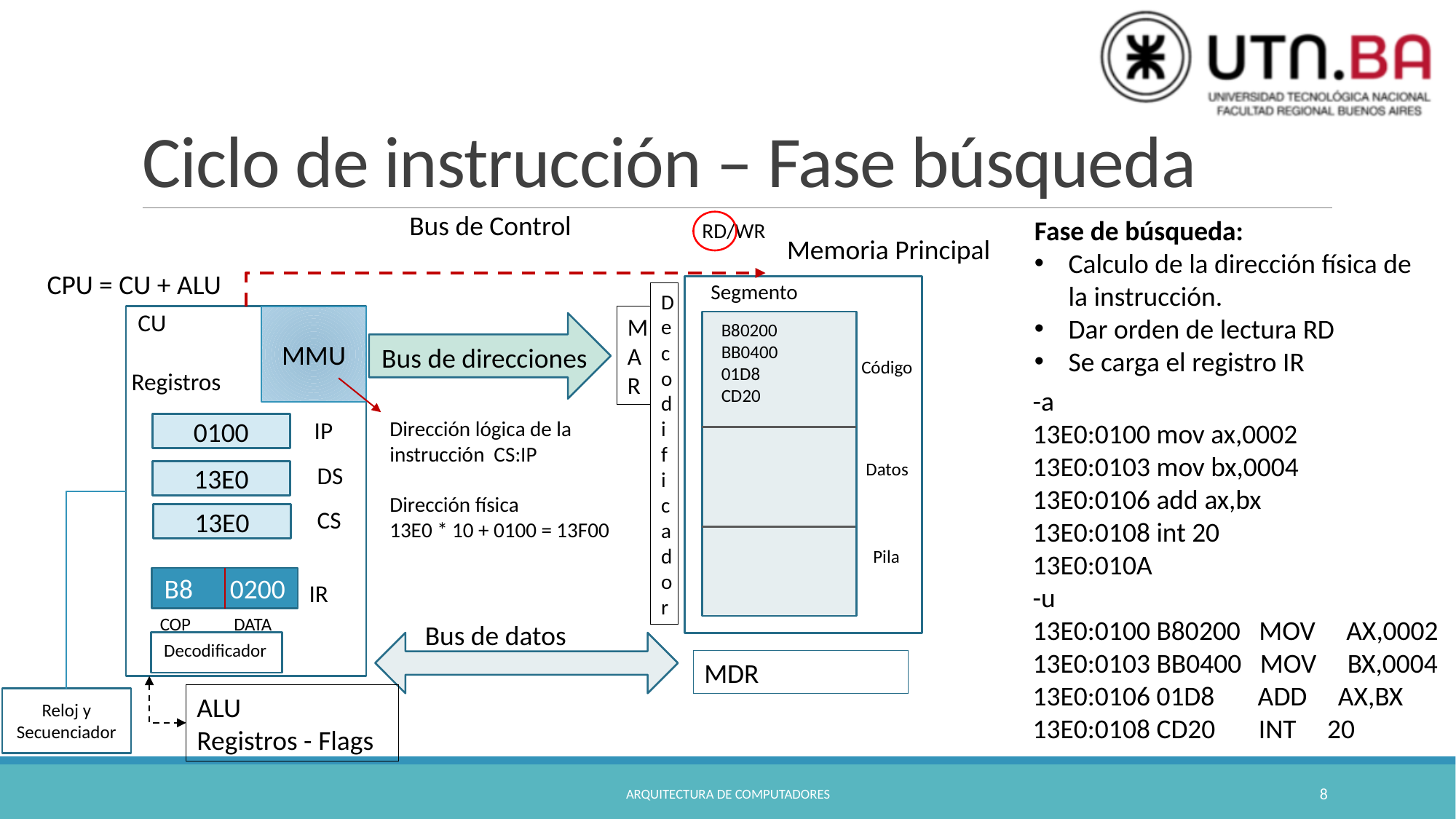

# Ciclo de instrucción – Fase búsqueda
Bus de Control
Fase de búsqueda:
Calculo de la dirección física de la instrucción.
Dar orden de lectura RD
Se carga el registro IR

RD/WR

Memoria Principal
CPU = CU + ALU
Segmento

Decodifica
dor
CU

MMU
MAR

B80200
BB0400
01D8
CD20
Bus de direcciones
Código
Registros
-a
13E0:0100 mov ax,0002
13E0:0103 mov bx,0004
13E0:0106 add ax,bx
13E0:0108 int 20
13E0:010A
-u
13E0:0100 B80200   MOV     AX,0002
13E0:0103 BB0400   MOV     BX,0004
13E0:0106 01D8       ADD     AX,BX
13E0:0108 CD20       INT     20
IP
Dirección lógica de la instrucción  CS:IP

Dirección física
13E0 * 10 + 0100 = 13F00
0100
Datos
DS
13E0
CS
13E0
Pila
B8      0200
IR
COP
DATA
Bus de datos

Decodificador
MDR
ALU
Registros - Flags
Reloj y Secuenciador
Arquitectura de Computadores
8